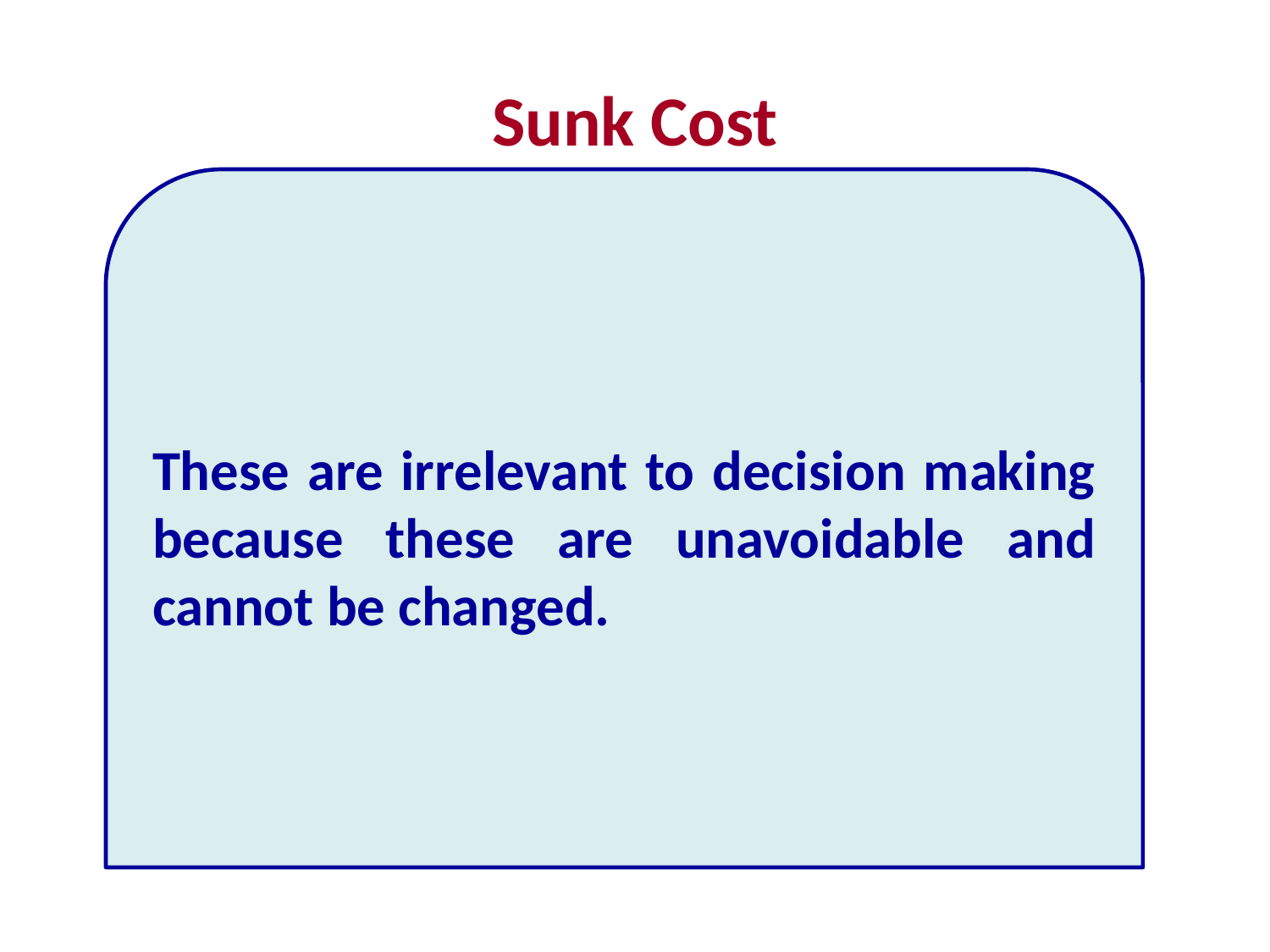

# Sunk Cost
These are irrelevant to decision making because these are unavoidable and cannot be changed.